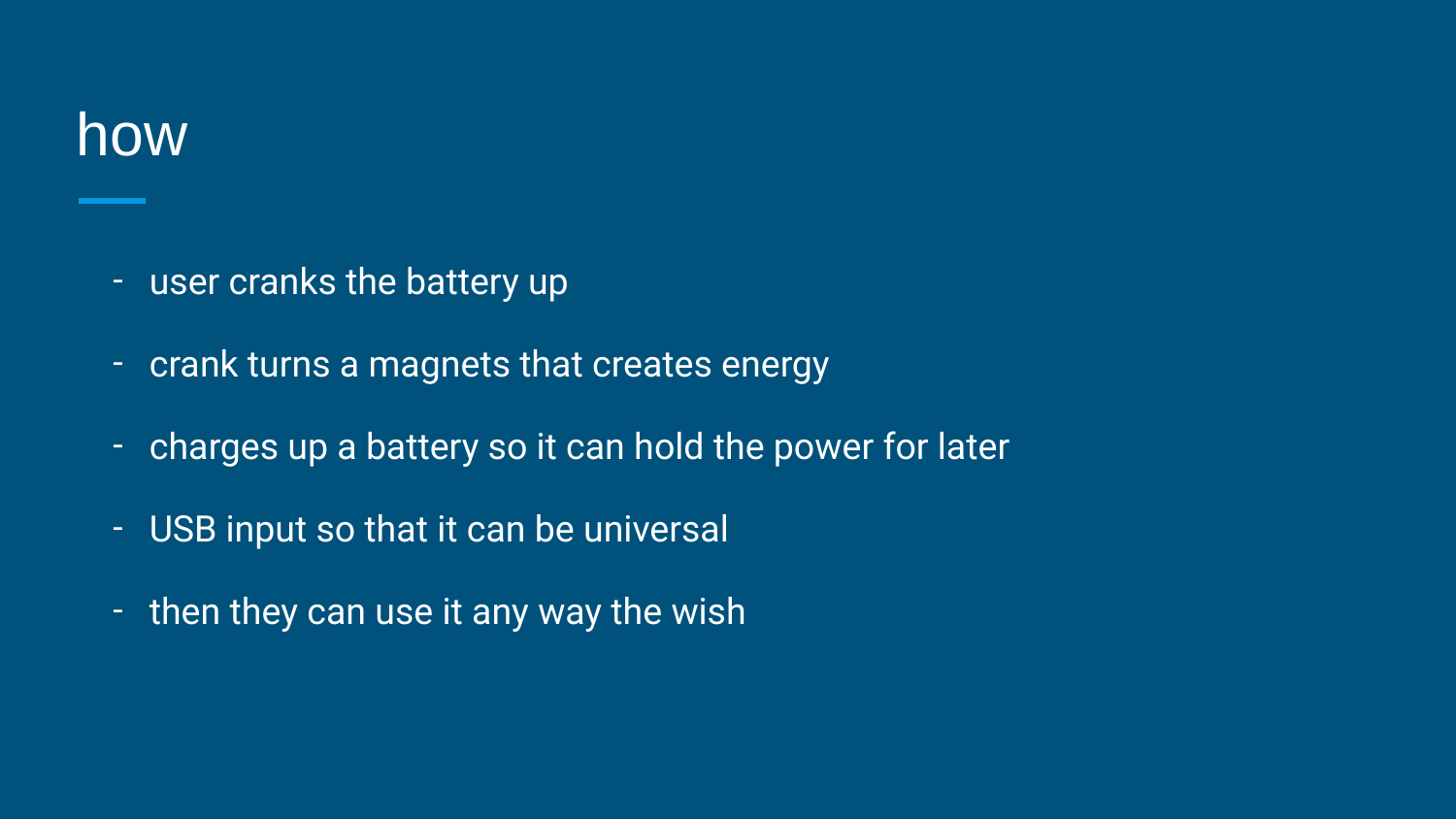

# how
user cranks the battery up
crank turns a magnets that creates energy
charges up a battery so it can hold the power for later
USB input so that it can be universal
then they can use it any way the wish